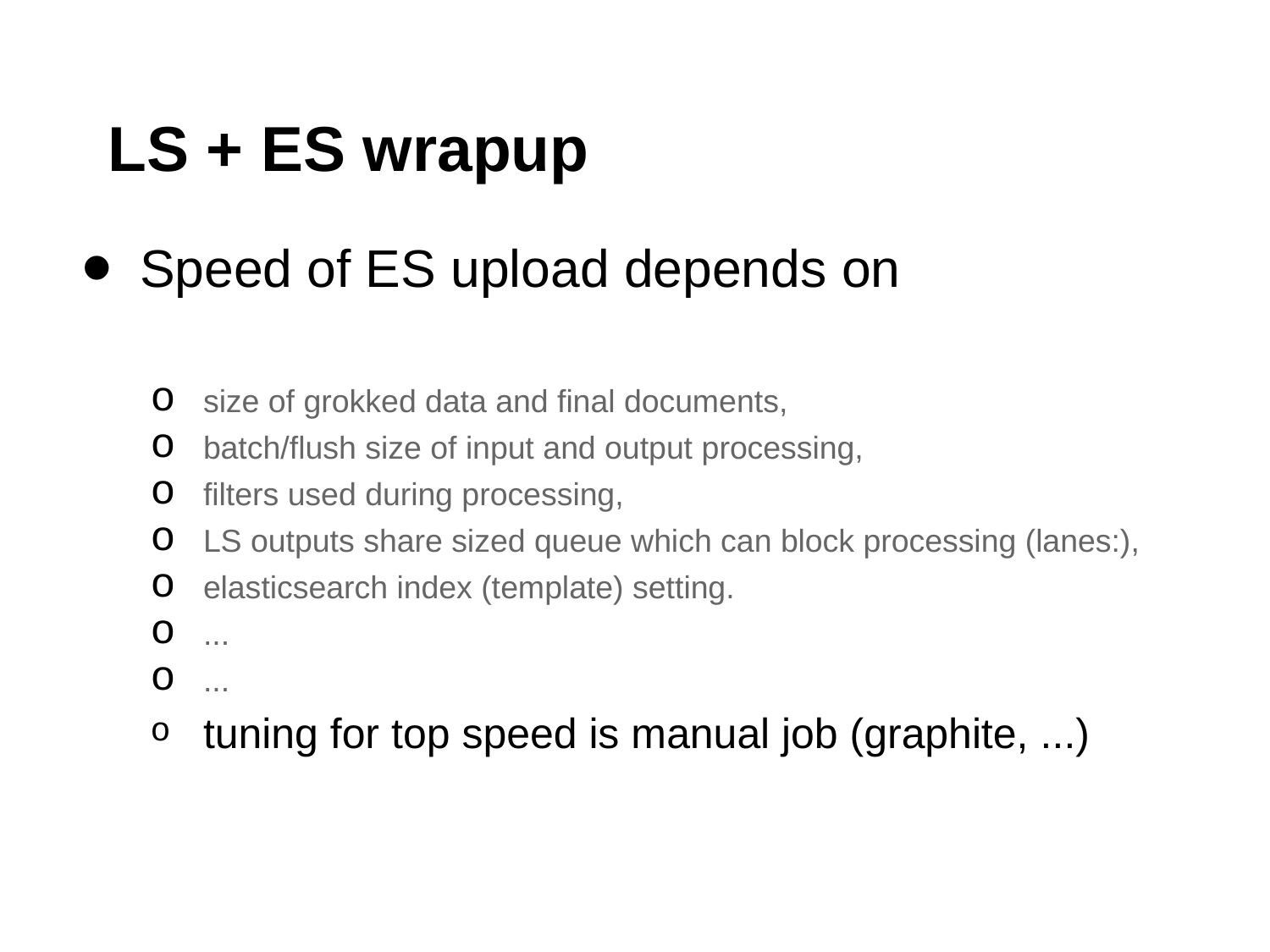

# LS + ES wrapup
Speed of ES upload depends on

size of grokked data and final documents,
batch/flush size of input and output processing,
filters used during processing,
LS outputs share sized queue which can block processing (lanes:),
elasticsearch index (template) setting.
...
...
tuning for top speed is manual job (graphite, ...)